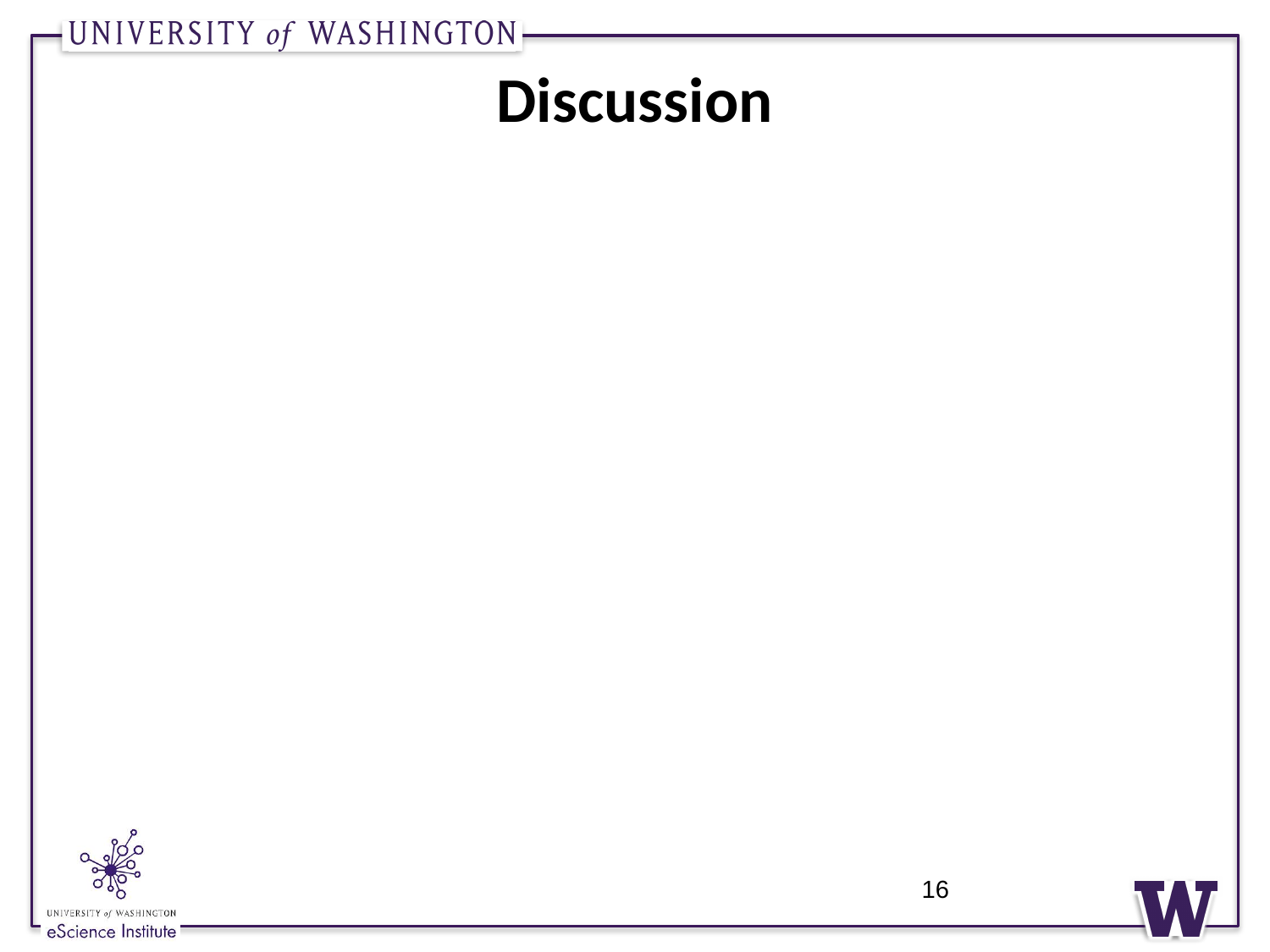

16
# Discussion
Both error theorems show that Euler’s method is only first-order accurate (O(h)).
If f is only Lipschitz continuous, then the constants multiplying the initial error and the mash parameter can be quite large, rapidly growing.
If f is smooth and uniformly monotone decreasing in y, then the constants in the error estimate are bounded for all n.